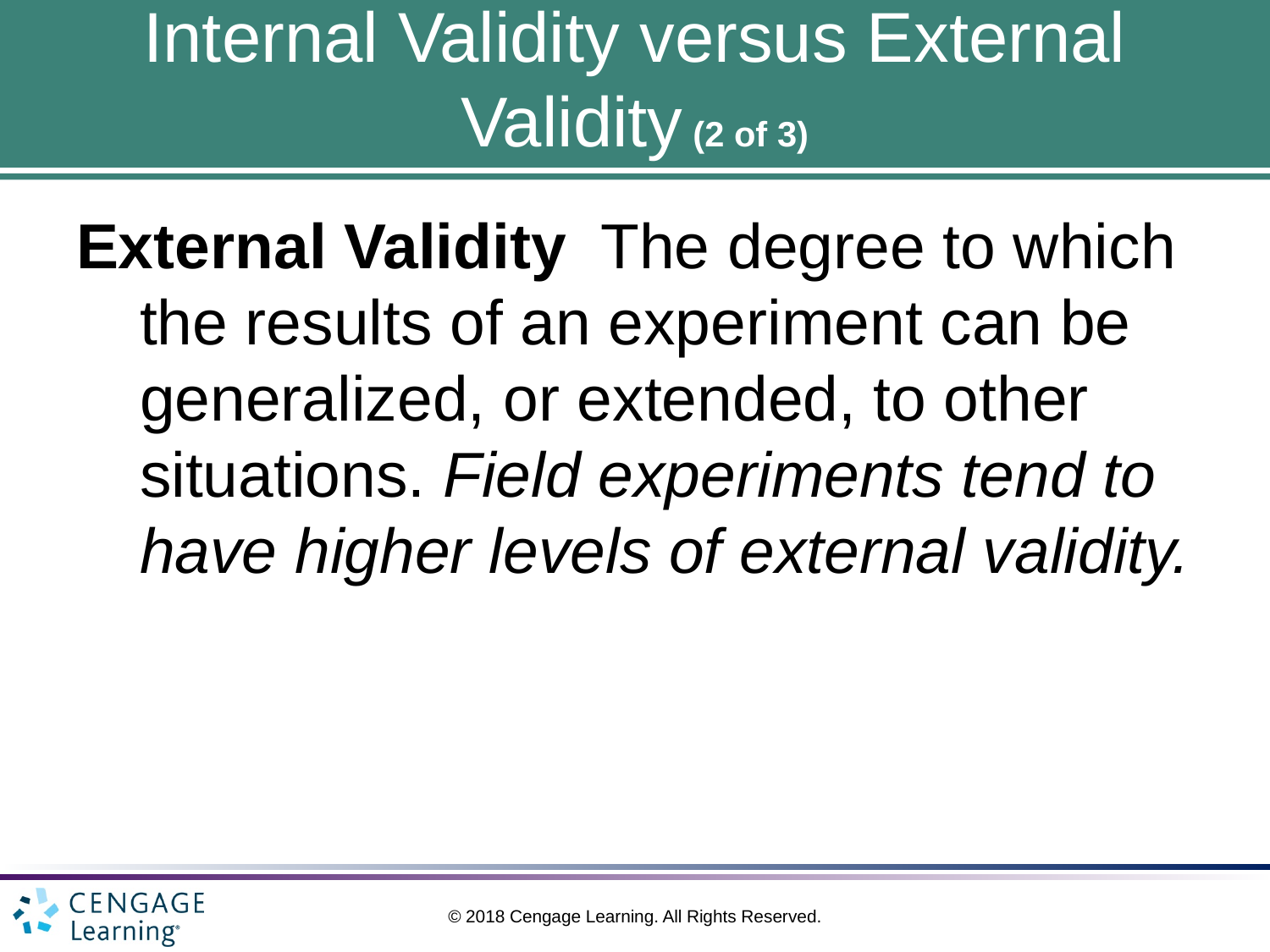

# Internal Validity versus External Validity (2 of 3)
External Validity  The degree to which the results of an experiment can be generalized, or extended, to other situations. Field experiments tend to have higher levels of external validity.